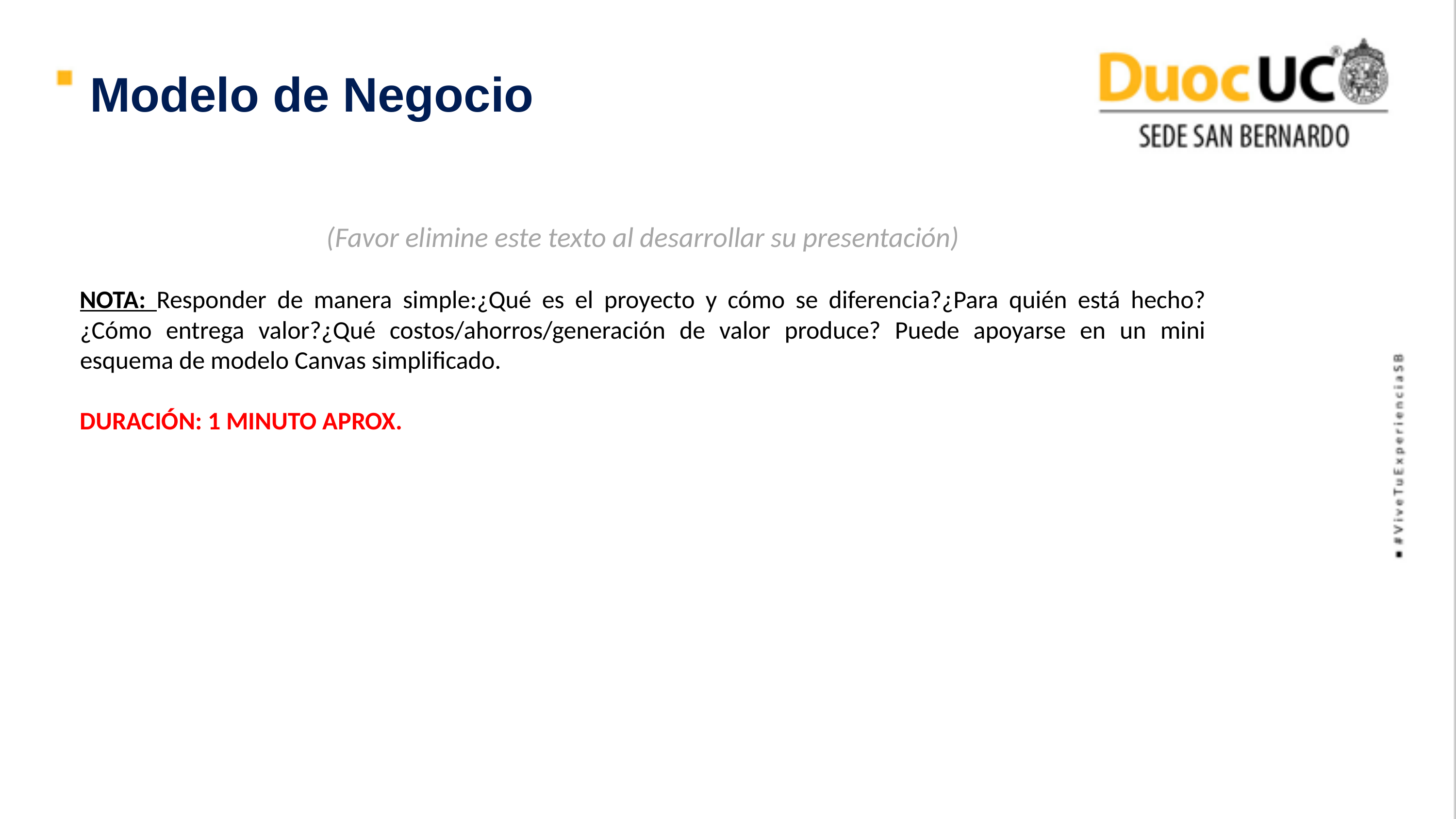

Modelo de Negocio
(Favor elimine este texto al desarrollar su presentación)

NOTA: Responder de manera simple:¿Qué es el proyecto y cómo se diferencia?¿Para quién está hecho?¿Cómo entrega valor?¿Qué costos/ahorros/generación de valor produce? Puede apoyarse en un mini esquema de modelo Canvas simplificado.

DURACIÓN: 1 MINUTO APROX.